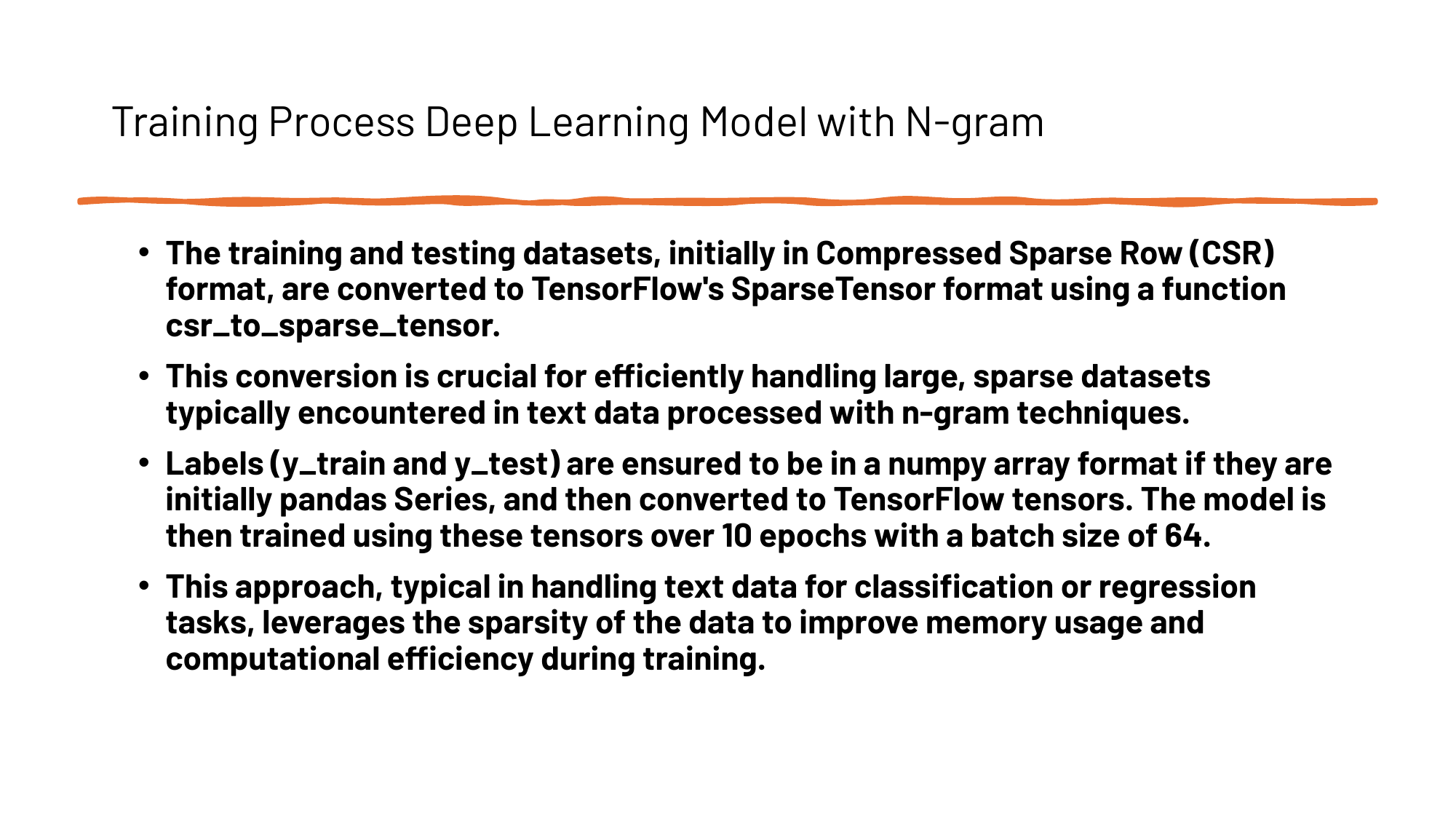

# Training Process Deep Learning Model with N-gram

The training and testing datasets, initially in Compressed Sparse Row (CSR) format, are converted to TensorFlow's SparseTensor format using a function csr_to_sparse_tensor.
This conversion is crucial for efficiently handling large, sparse datasets typically encountered in text data processed with n-gram techniques.
Labels (y_train and y_test) are ensured to be in a numpy array format if they are initially pandas Series, and then converted to TensorFlow tensors. The model is then trained using these tensors over 10 epochs with a batch size of 64.
This approach, typical in handling text data for classification or regression tasks, leverages the sparsity of the data to improve memory usage and computational efficiency during training.